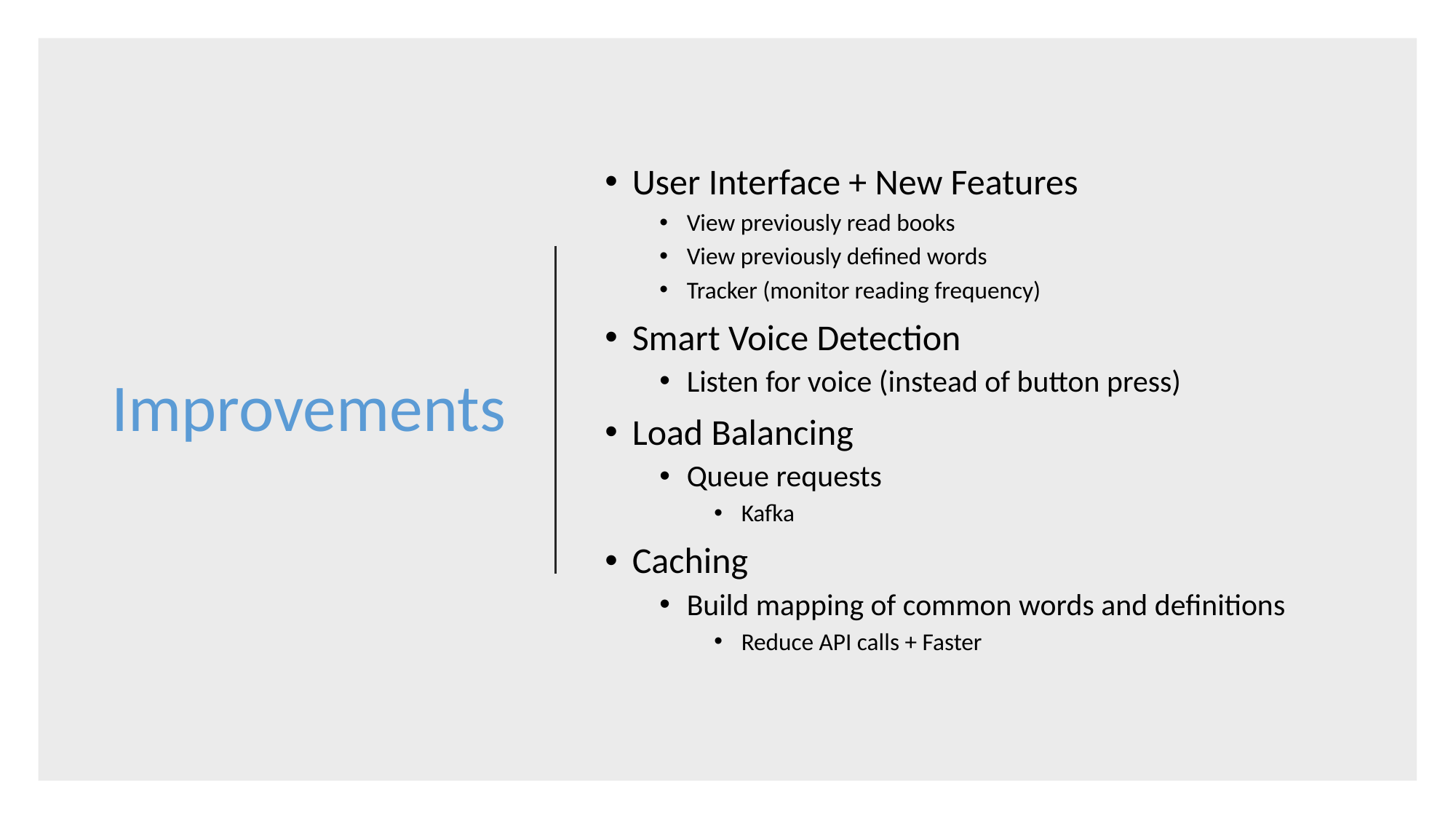

# Improvements
User Interface + New Features
View previously read books
View previously defined words
Tracker (monitor reading frequency)
Smart Voice Detection
Listen for voice (instead of button press)
Load Balancing
Queue requests
Kafka
Caching
Build mapping of common words and definitions
Reduce API calls + Faster